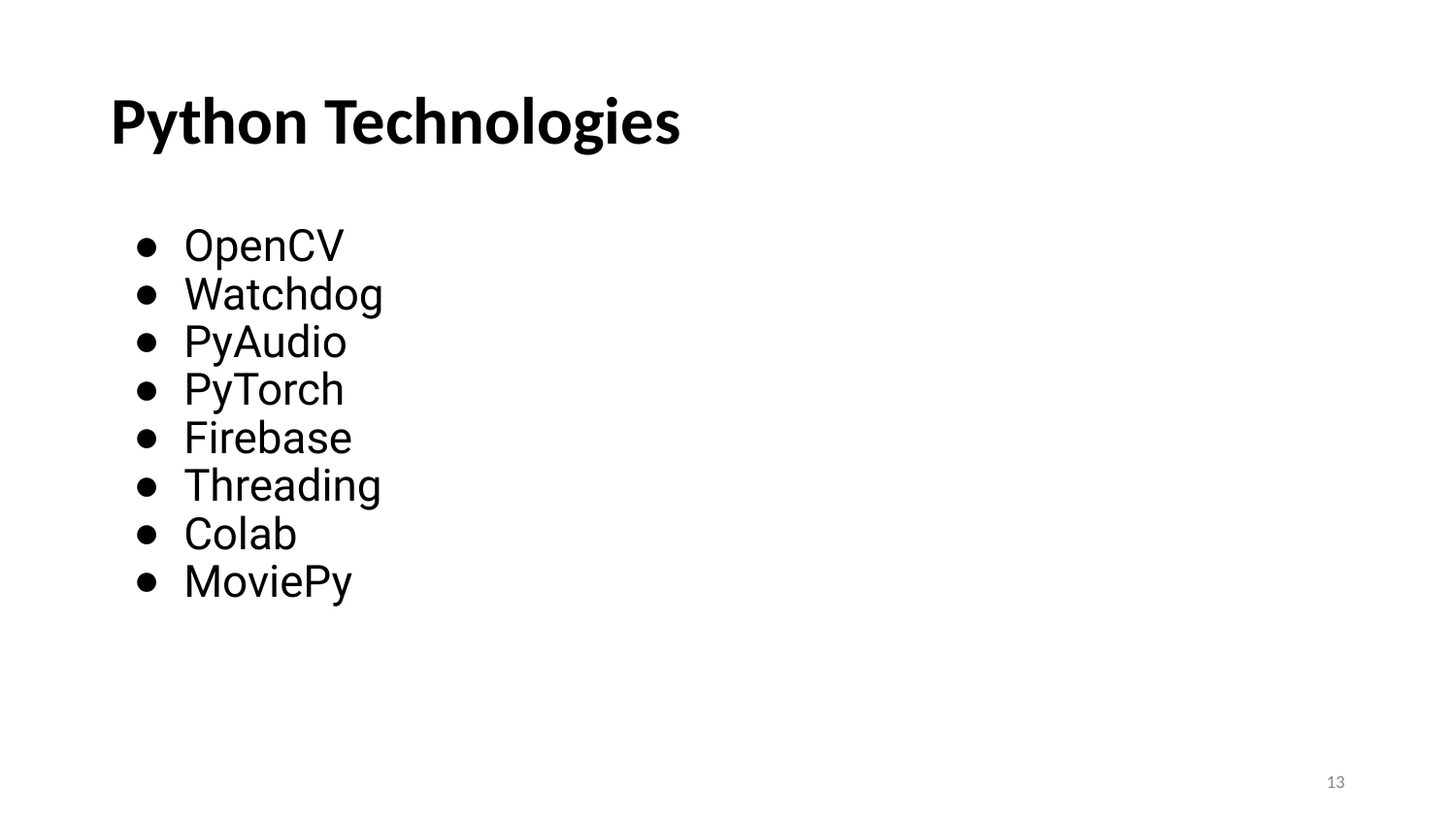

# Python Technologies
OpenCV
Watchdog
PyAudio
PyTorch
Firebase
Threading
Colab
MoviePy
13